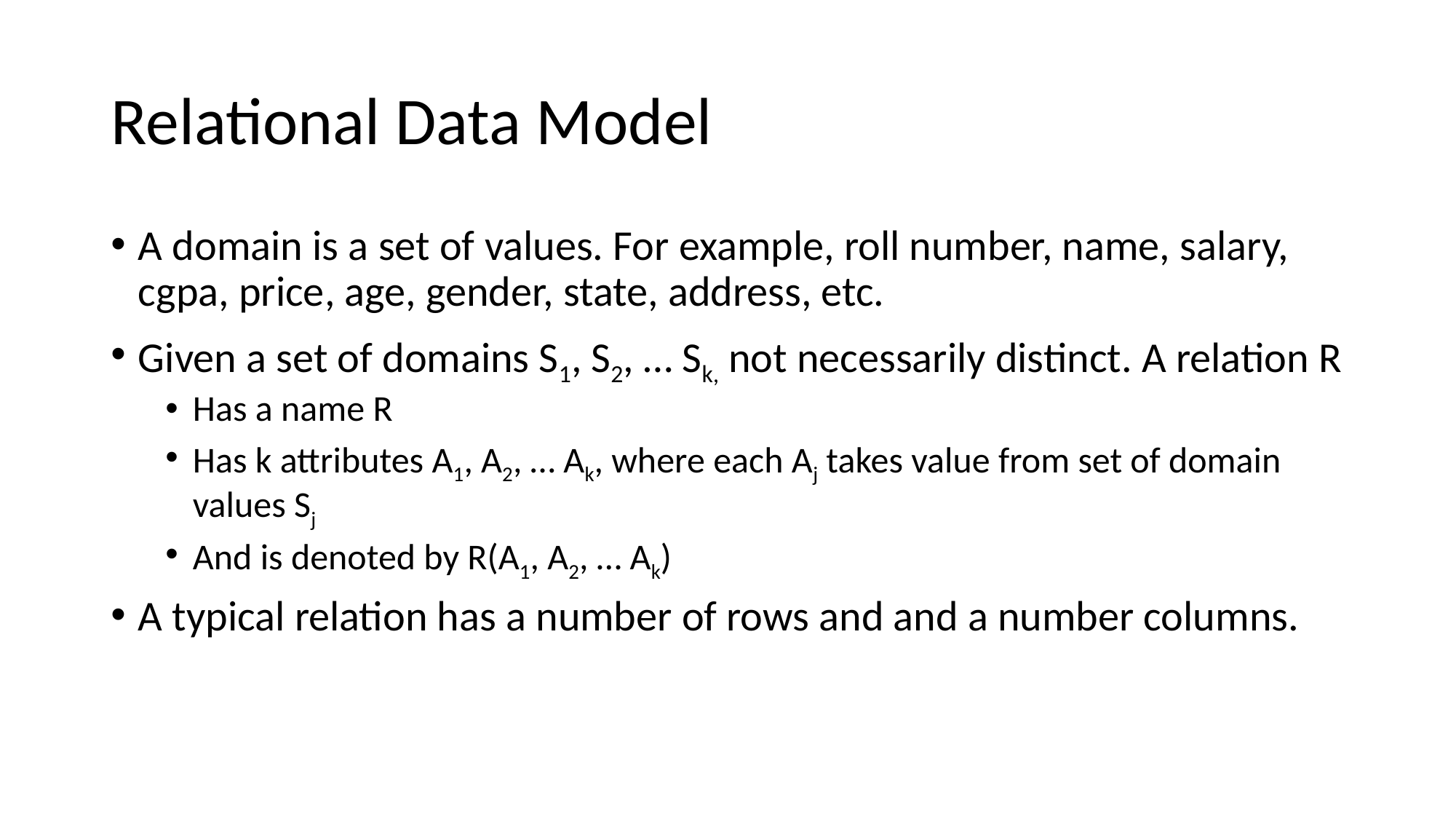

# Relational Data Model
A domain is a set of values. For example, roll number, name, salary, cgpa, price, age, gender, state, address, etc.
Given a set of domains S1, S2, … Sk, not necessarily distinct. A relation R
Has a name R
Has k attributes A1, A2, … Ak, where each Aj takes value from set of domain values Sj
And is denoted by R(A1, A2, … Ak)
A typical relation has a number of rows and and a number columns.